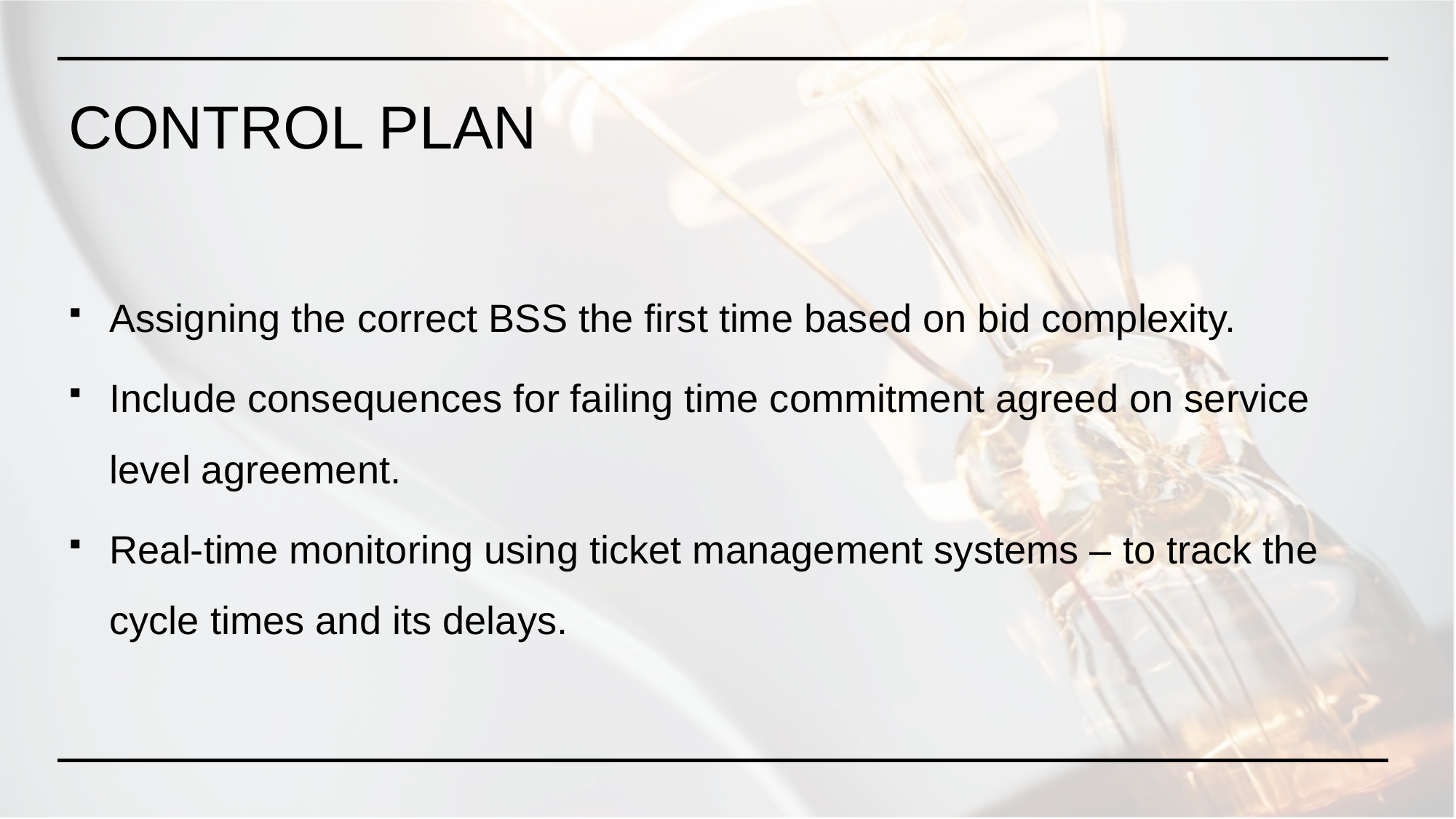

# CONTROL PLAN
Assigning the correct BSS the first time based on bid complexity.
Include consequences for failing time commitment agreed on service level agreement.
Real-time monitoring using ticket management systems – to track the cycle times and its delays.